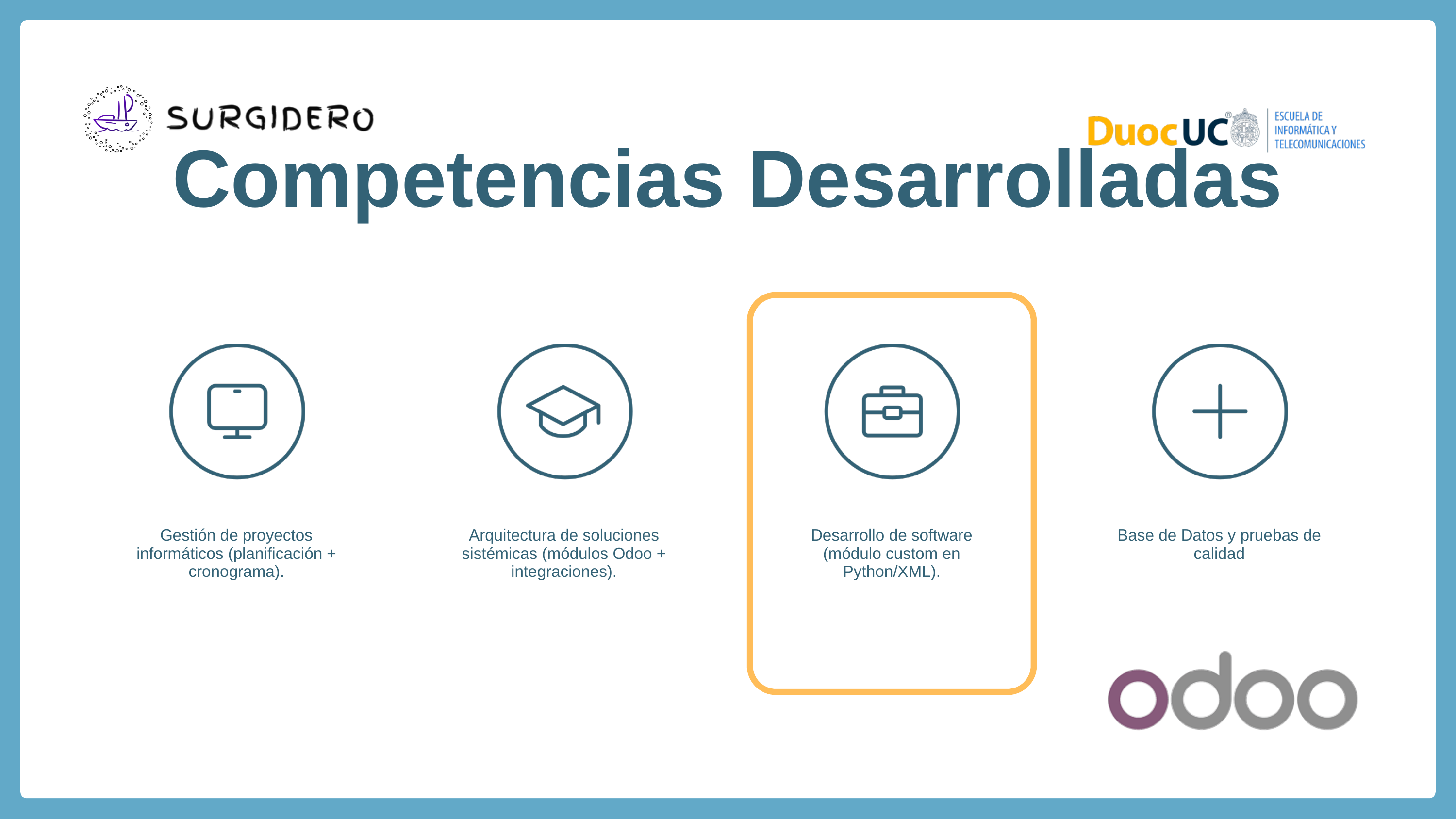

Competencias Desarrolladas

Gestión de proyectos informáticos (planificación + cronograma).

Arquitectura de soluciones sistémicas (módulos Odoo + integraciones).

Desarrollo de software (módulo custom en Python/XML).

Base de Datos y pruebas de calidad